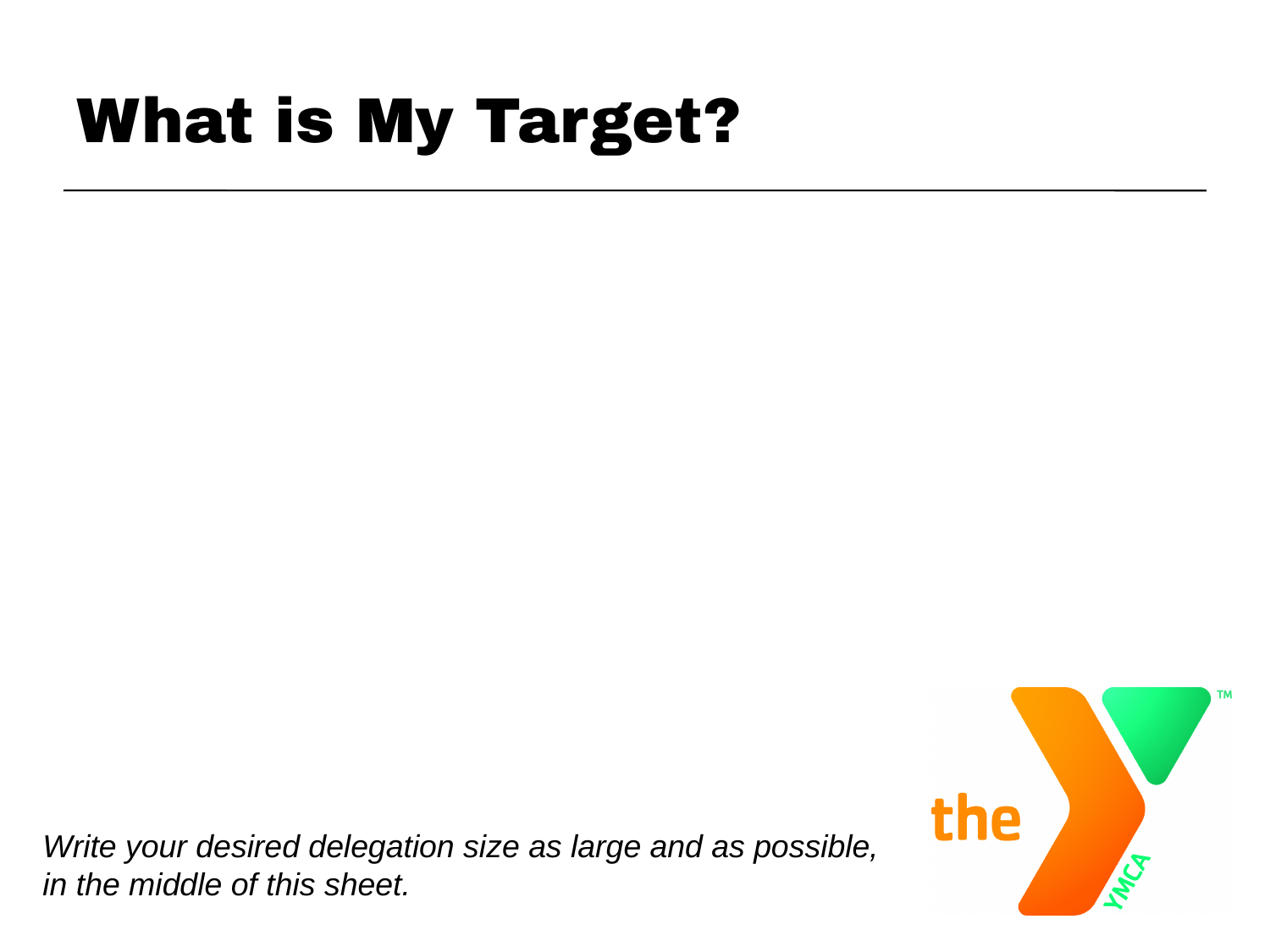

# What is My Target?
Write your desired delegation size as large and as possible,
in the middle of this sheet.